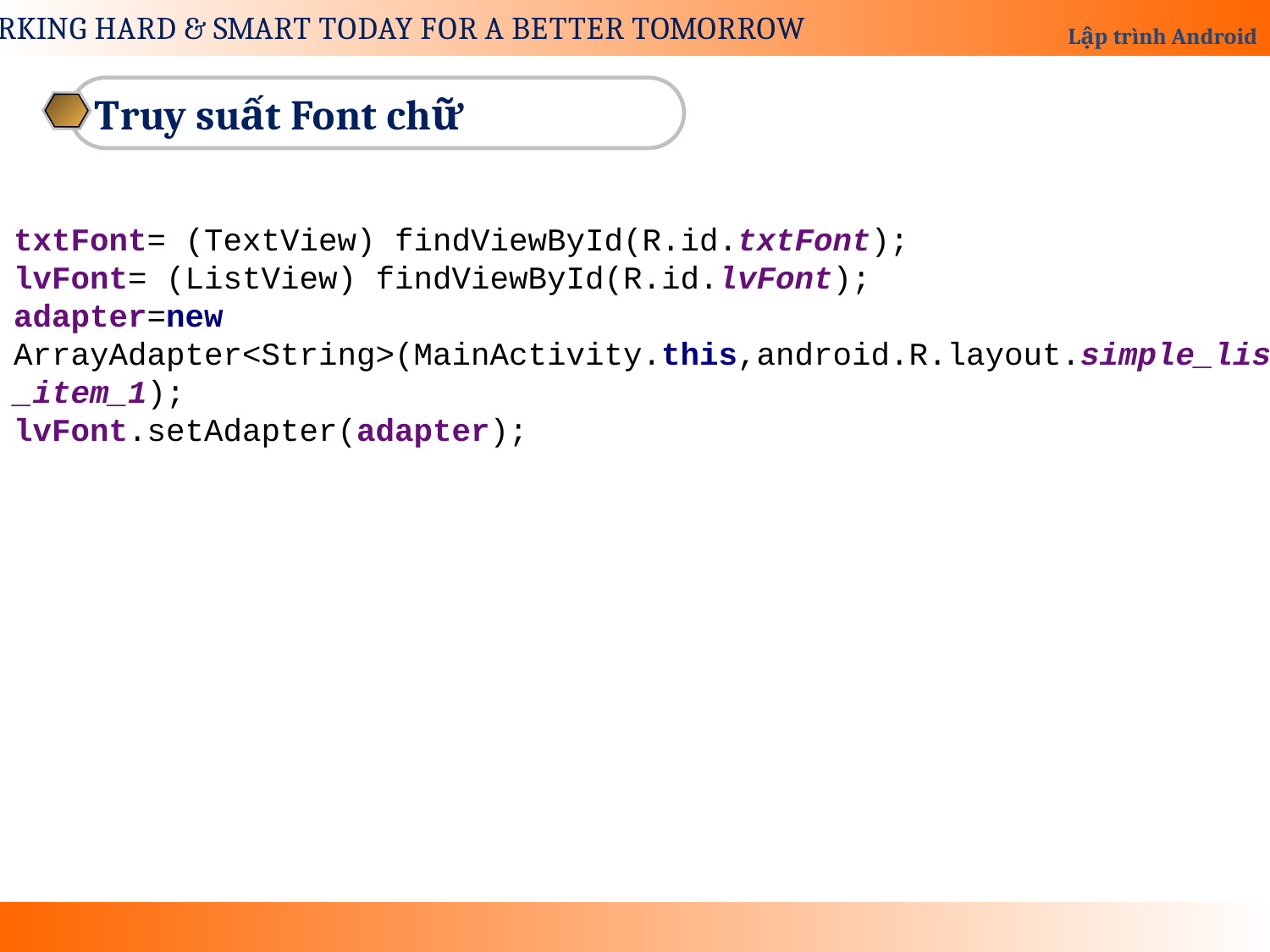

Truy suất Font chữ

txtFont= (TextView) findViewById(R.id.txtFont);
lvFont= (ListView) findViewById(R.id.lvFont);
adapter=new ArrayAdapter<String>(MainActivity.this,android.R.layout.simple_list_item_1);
lvFont.setAdapter(adapter);